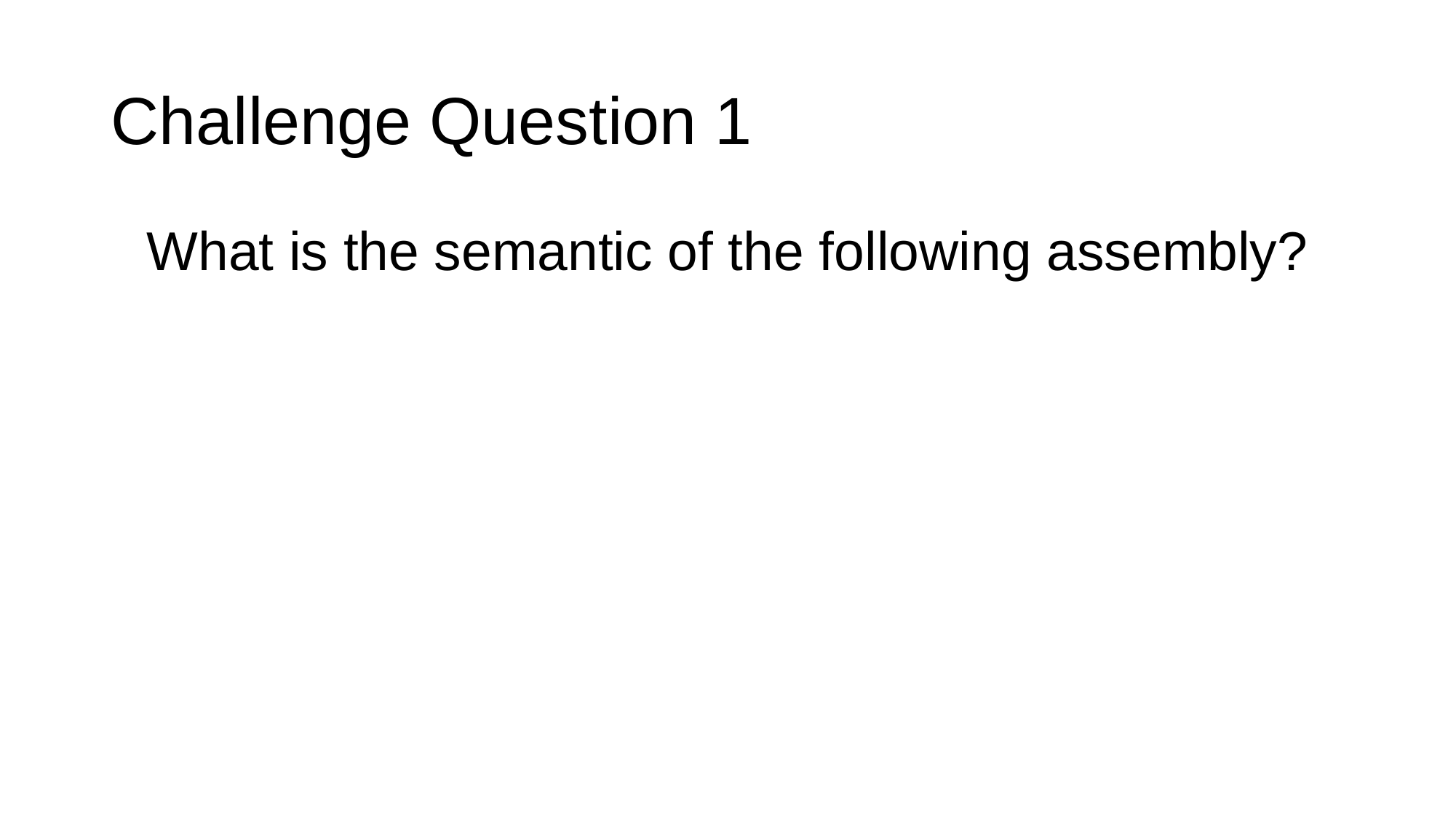

# Challenge Question 1
What is the semantic of the following assembly?